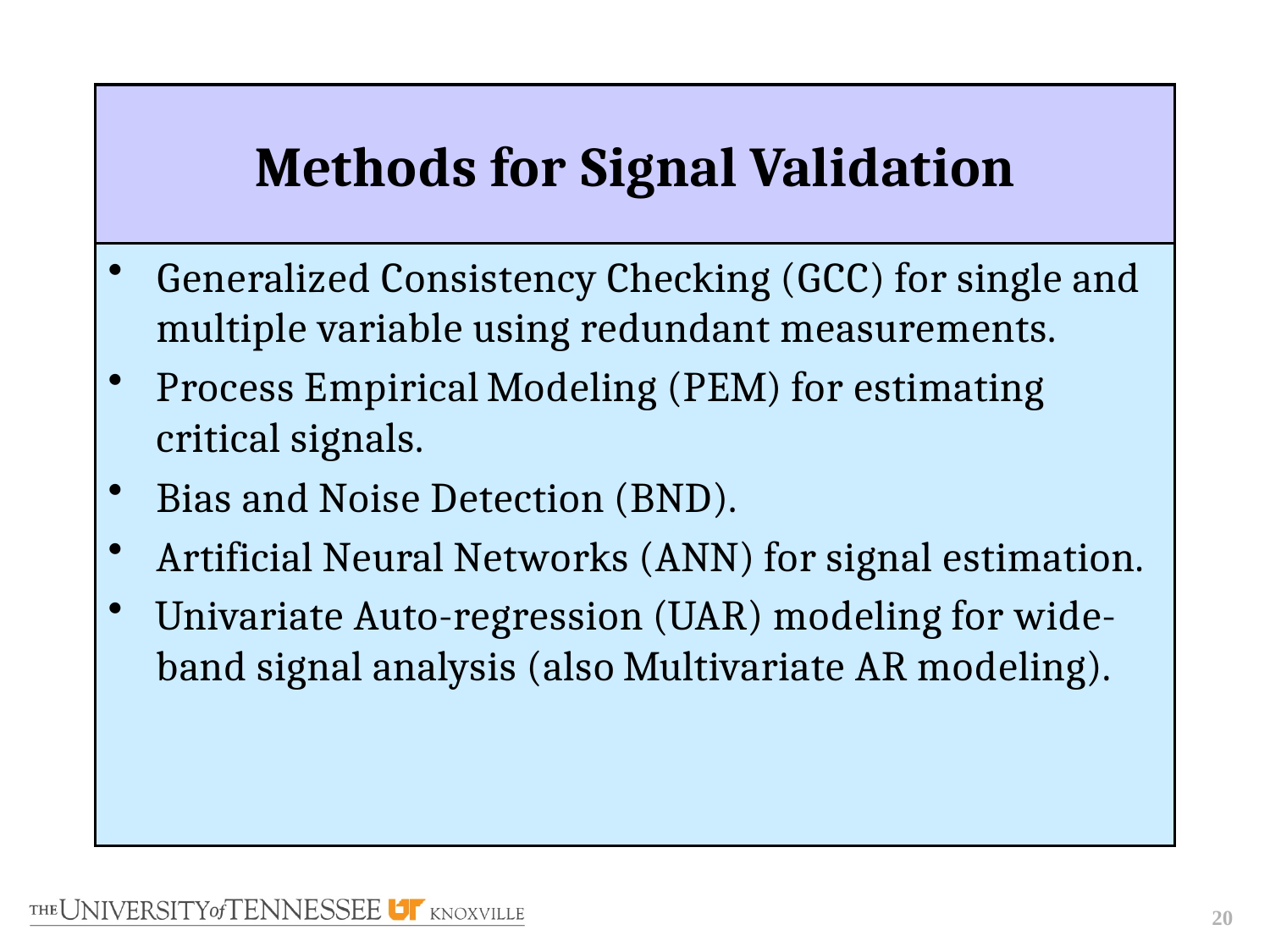

# Methods for Signal Validation
Generalized Consistency Checking (GCC) for single and multiple variable using redundant measurements.
Process Empirical Modeling (PEM) for estimating critical signals.
Bias and Noise Detection (BND).
Artificial Neural Networks (ANN) for signal estimation.
Univariate Auto-regression (UAR) modeling for wide-band signal analysis (also Multivariate AR modeling).

20